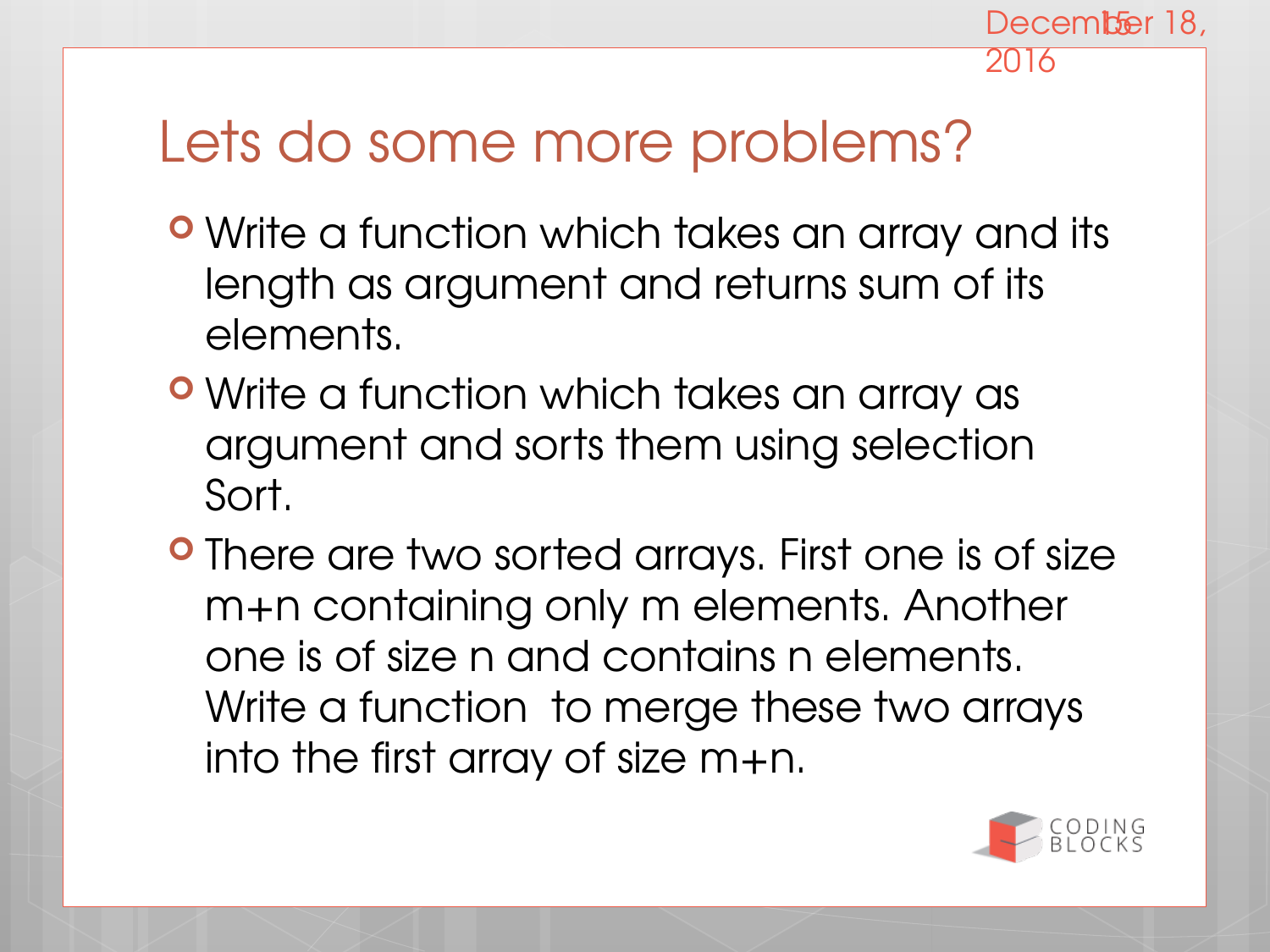

December 18, 2016
15
# Lets do some more problems?
Write a function which takes an array and its length as argument and returns sum of its elements.
Write a function which takes an array as argument and sorts them using selection Sort.
There are two sorted arrays. First one is of size m+n containing only m elements. Another one is of size n and contains n elements. Write a function  to merge these two arrays into the first array of size m+n.